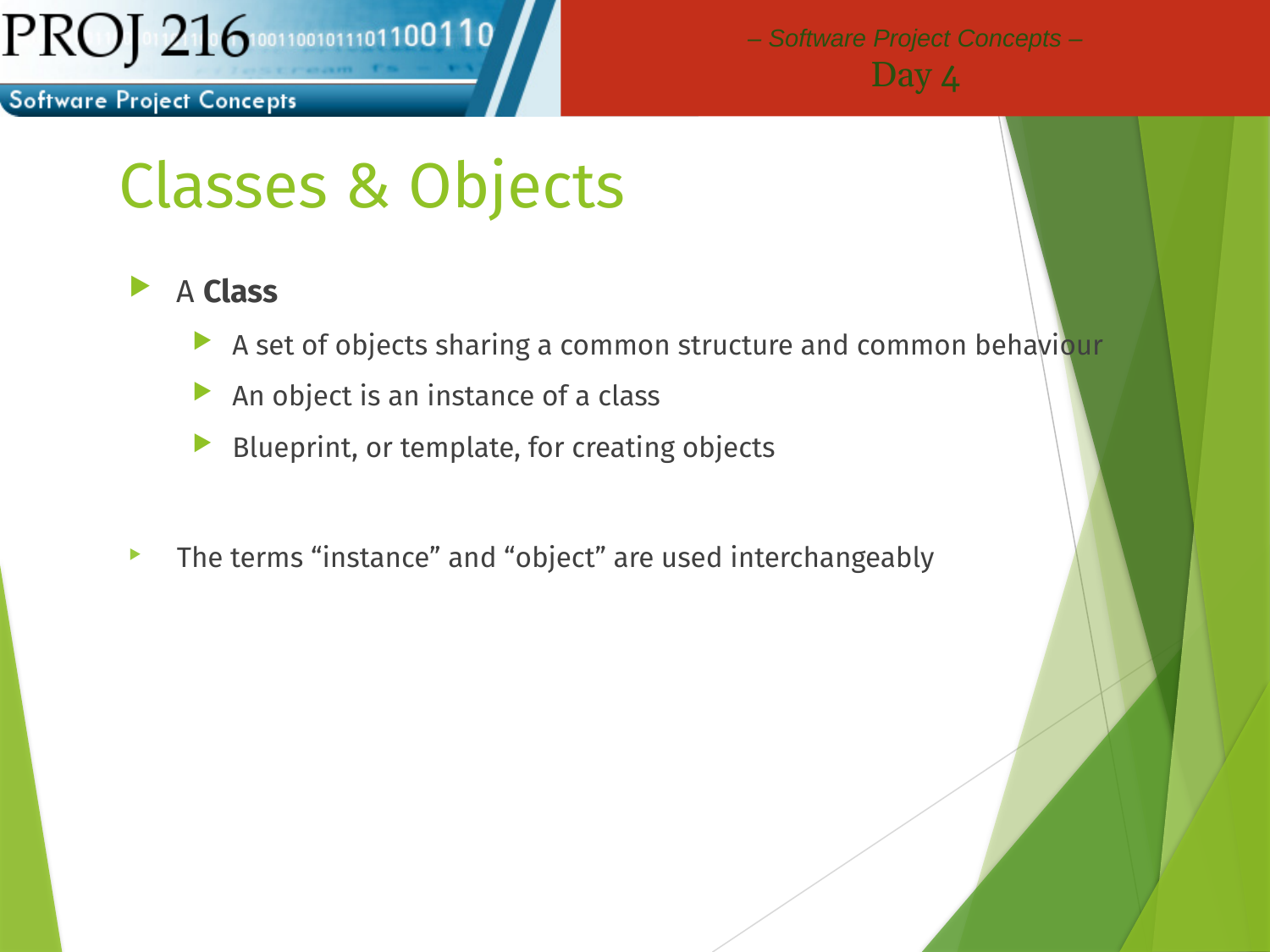

# Classes & Objects
A Class
A set of objects sharing a common structure and common behaviour
An object is an instance of a class
Blueprint, or template, for creating objects

The terms “instance” and “object” are used interchangeably